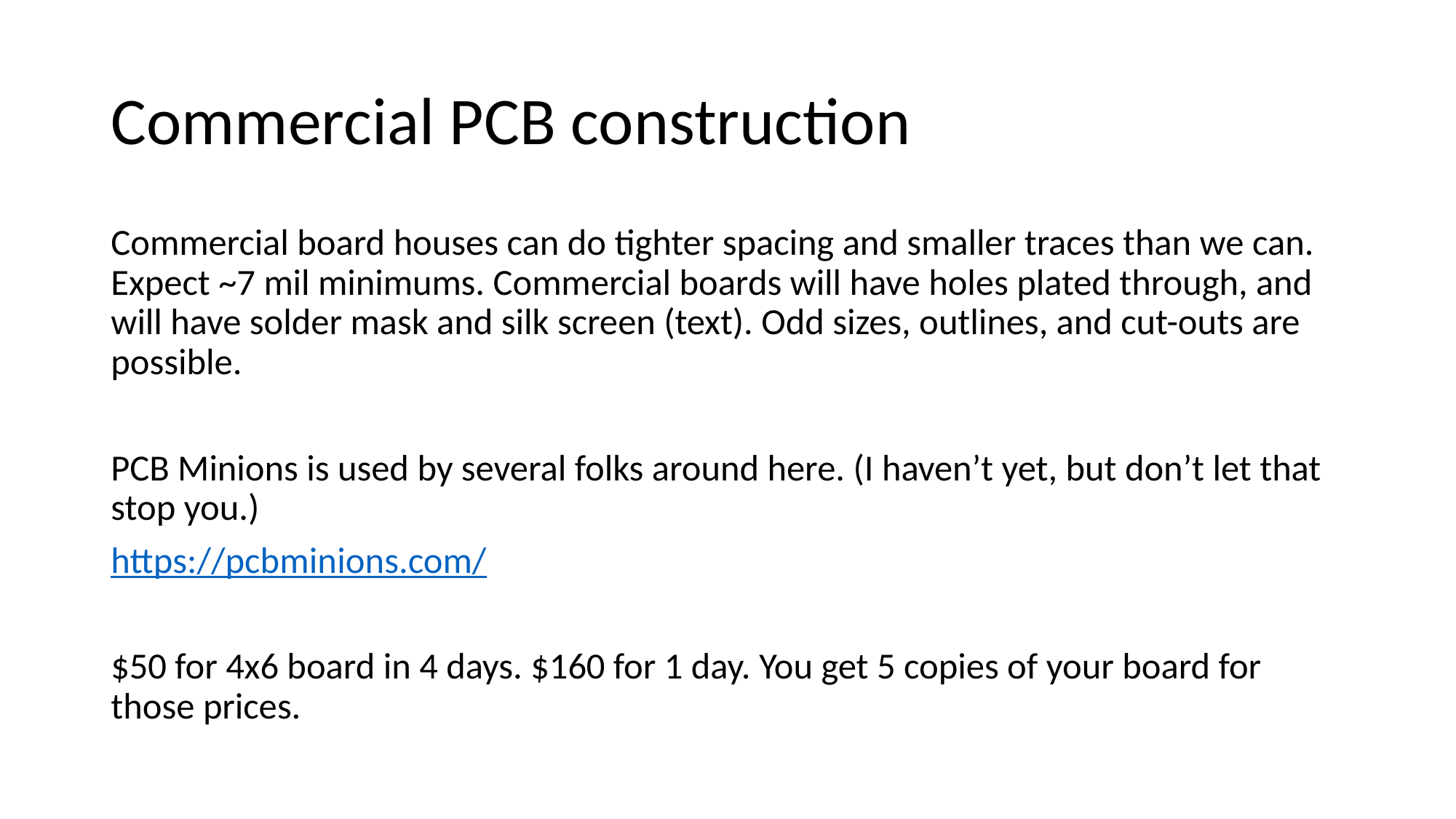

# Commercial PCB construction
Commercial board houses can do tighter spacing and smaller traces than we can. Expect ~7 mil minimums. Commercial boards will have holes plated through, and will have solder mask and silk screen (text). Odd sizes, outlines, and cut-outs are possible.

PCB Minions is used by several folks around here. (I haven’t yet, but don’t let that stop you.)
https://pcbminions.com/

$50 for 4x6 board in 4 days. $160 for 1 day. You get 5 copies of your board for those prices.